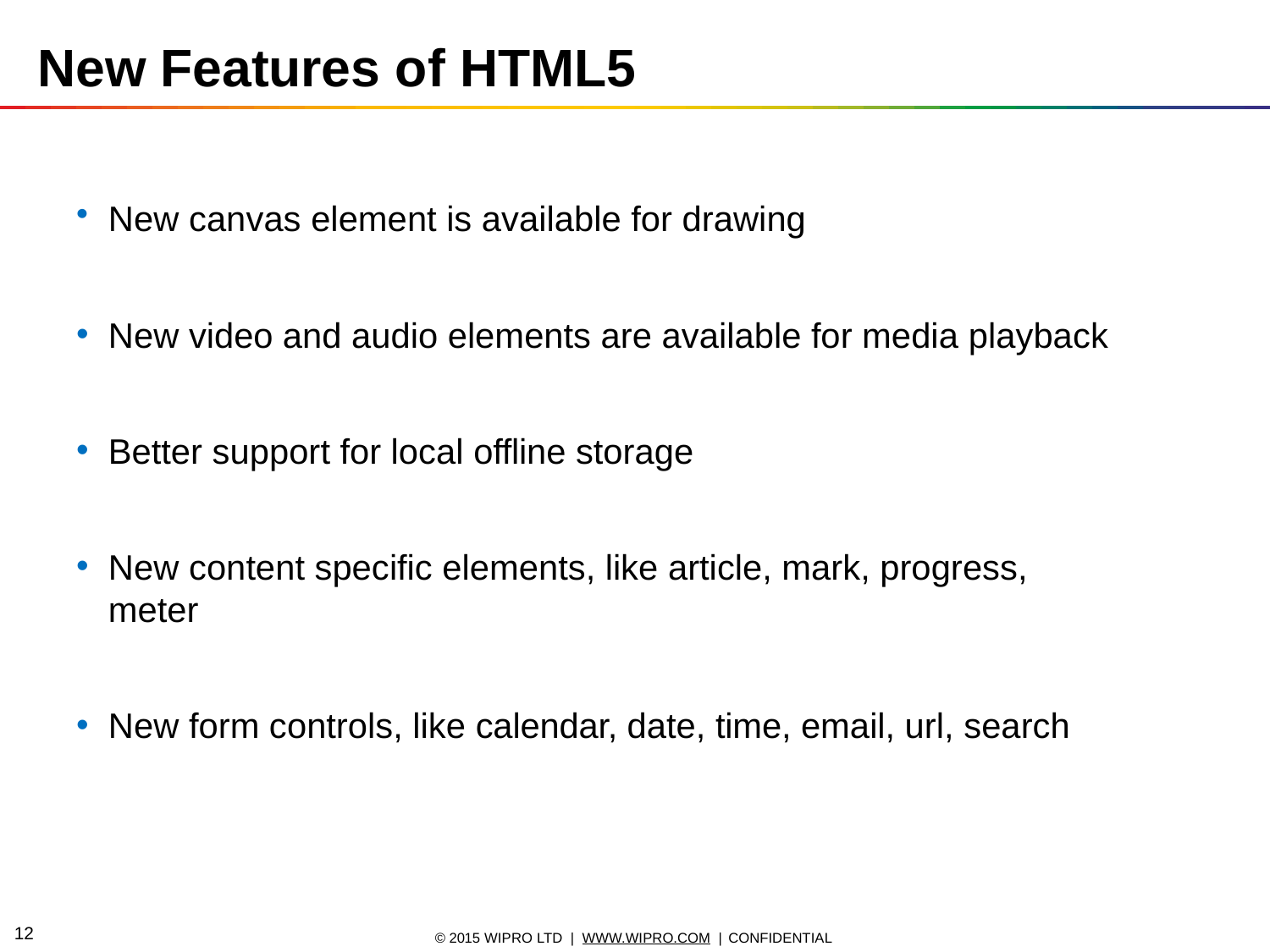

# New Features of HTML5
New canvas element is available for drawing

New video and audio elements are available for media playback

Better support for local offline storage

New content specific elements, like article, mark, progress, meter

New form controls, like calendar, date, time, email, url, search
12
© 2015 WIPRO LTD  |  WWW.WIPRO.COM  | CONFIDENTIAL